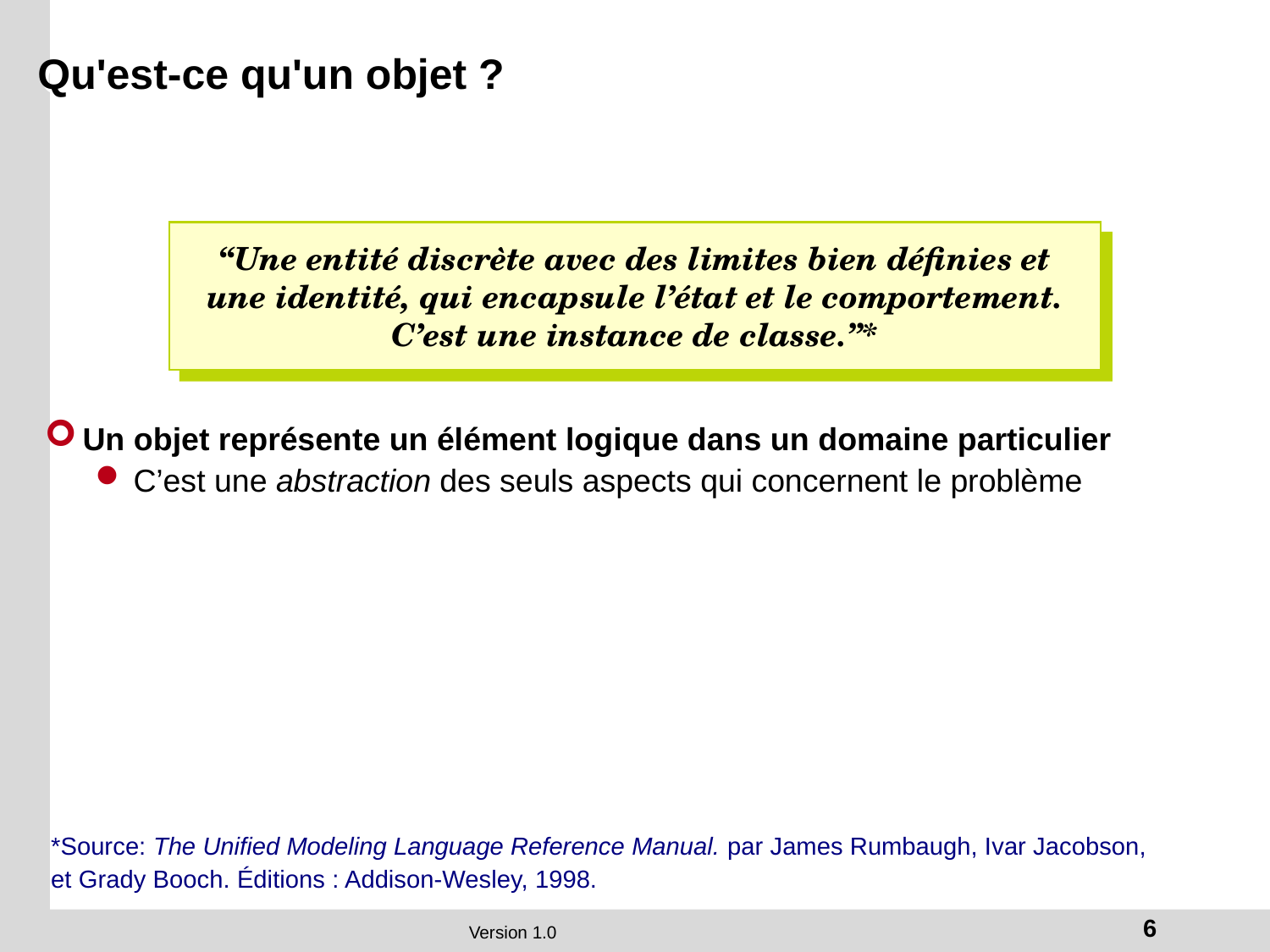

# Qu'est-ce qu'un objet ?

“Une entité discrète avec des limites bien définies et une identité, qui encapsule l’état et le comportement. C’est une instance de classe.”*
Un objet représente un élément logique dans un domaine particulier
C’est une abstraction des seuls aspects qui concernent le problème
*Source: The Unified Modeling Language Reference Manual. par James Rumbaugh, Ivar Jacobson,
et Grady Booch. Éditions : Addison-Wesley, 1998.